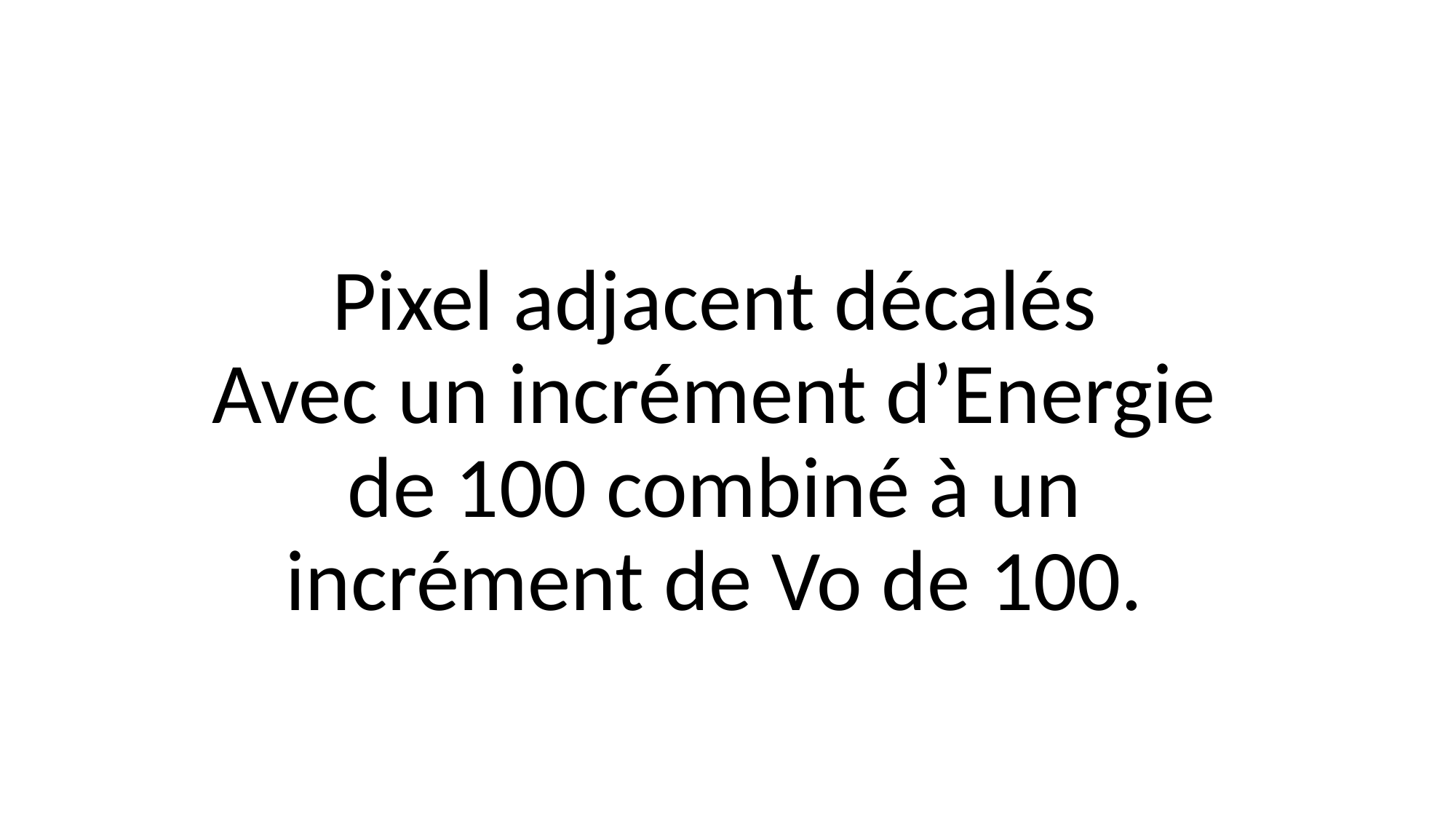

# Pixel adjacent décalés Avec un incrément d’Energie de 100 combiné à un incrément de Vo de 100.